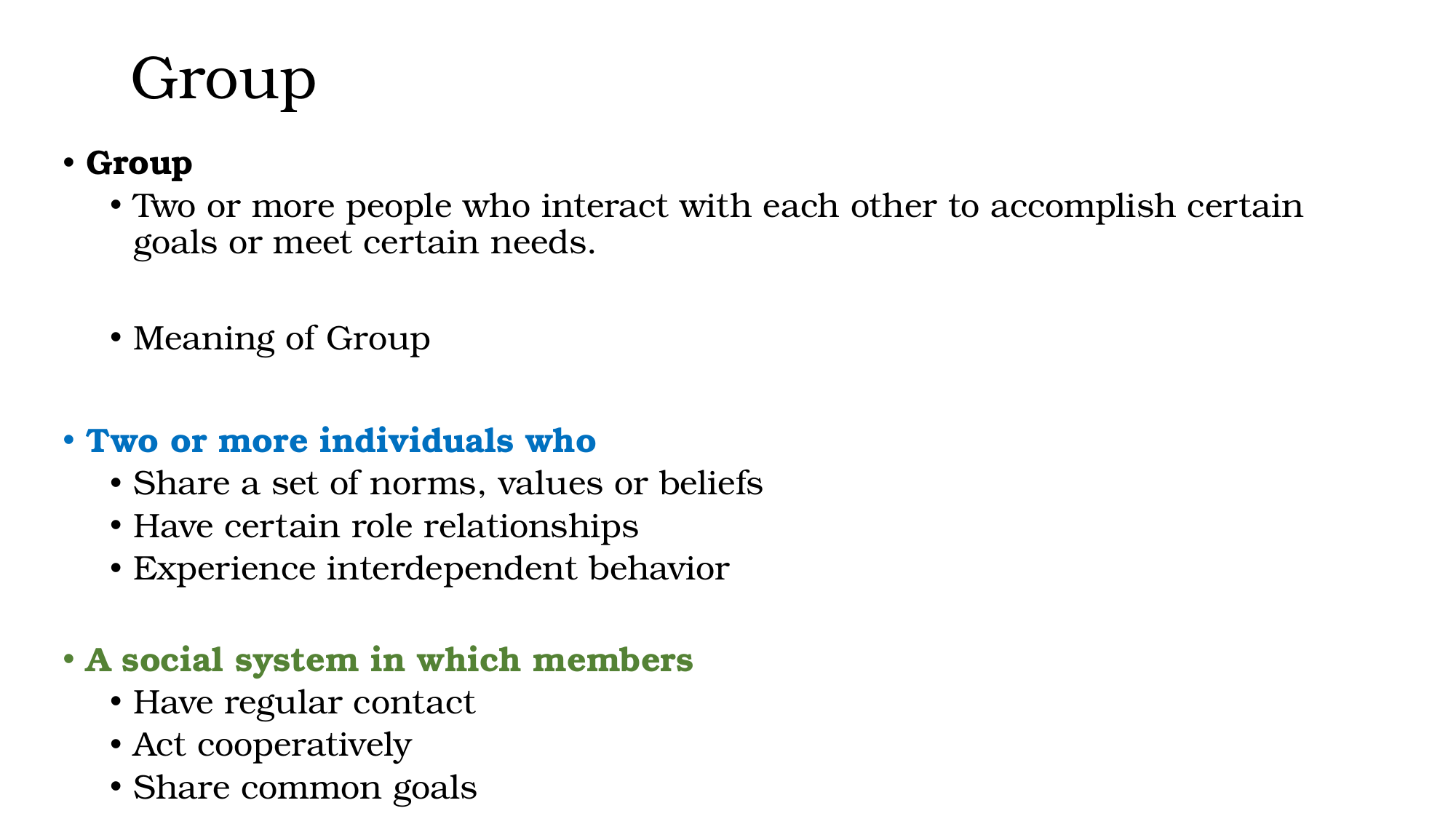

# Group
Group
Two or more people who interact with each other to accomplish certain goals or meet certain needs.

Meaning of Group

Two or more individuals who
Share a set of norms, values or beliefs
Have certain role relationships
Experience interdependent behavior

A social system in which members
Have regular contact
Act cooperatively
Share common goals